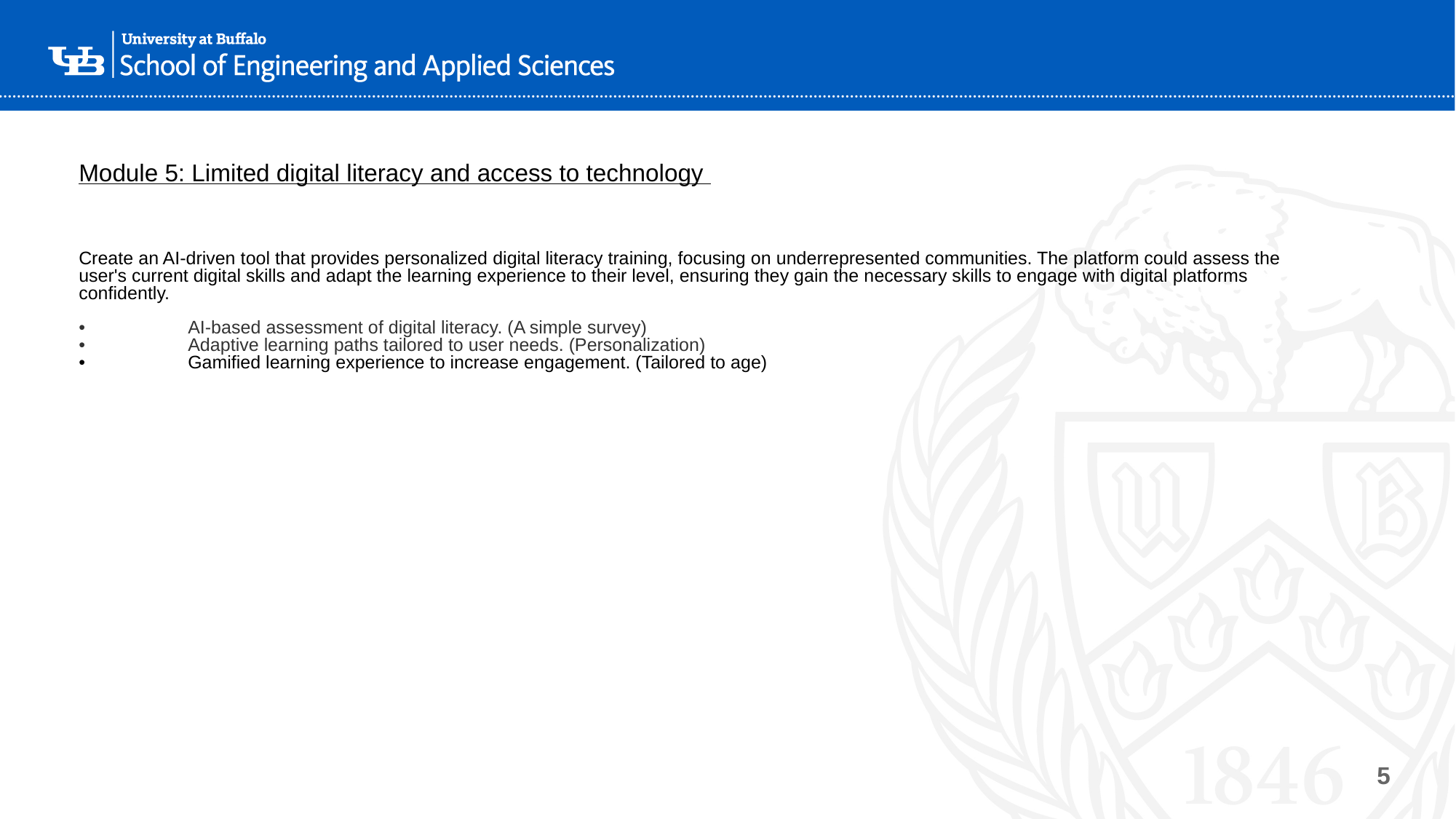

# Module 5: Limited digital literacy and access to technology Create an AI-driven tool that provides personalized digital literacy training, focusing on underrepresented communities. The platform could assess the user's current digital skills and adapt the learning experience to their level, ensuring they gain the necessary skills to engage with digital platforms confidently. •	AI-based assessment of digital literacy. (A simple survey) •	Adaptive learning paths tailored to user needs. (Personalization) •	Gamified learning experience to increase engagement. (Tailored to age)